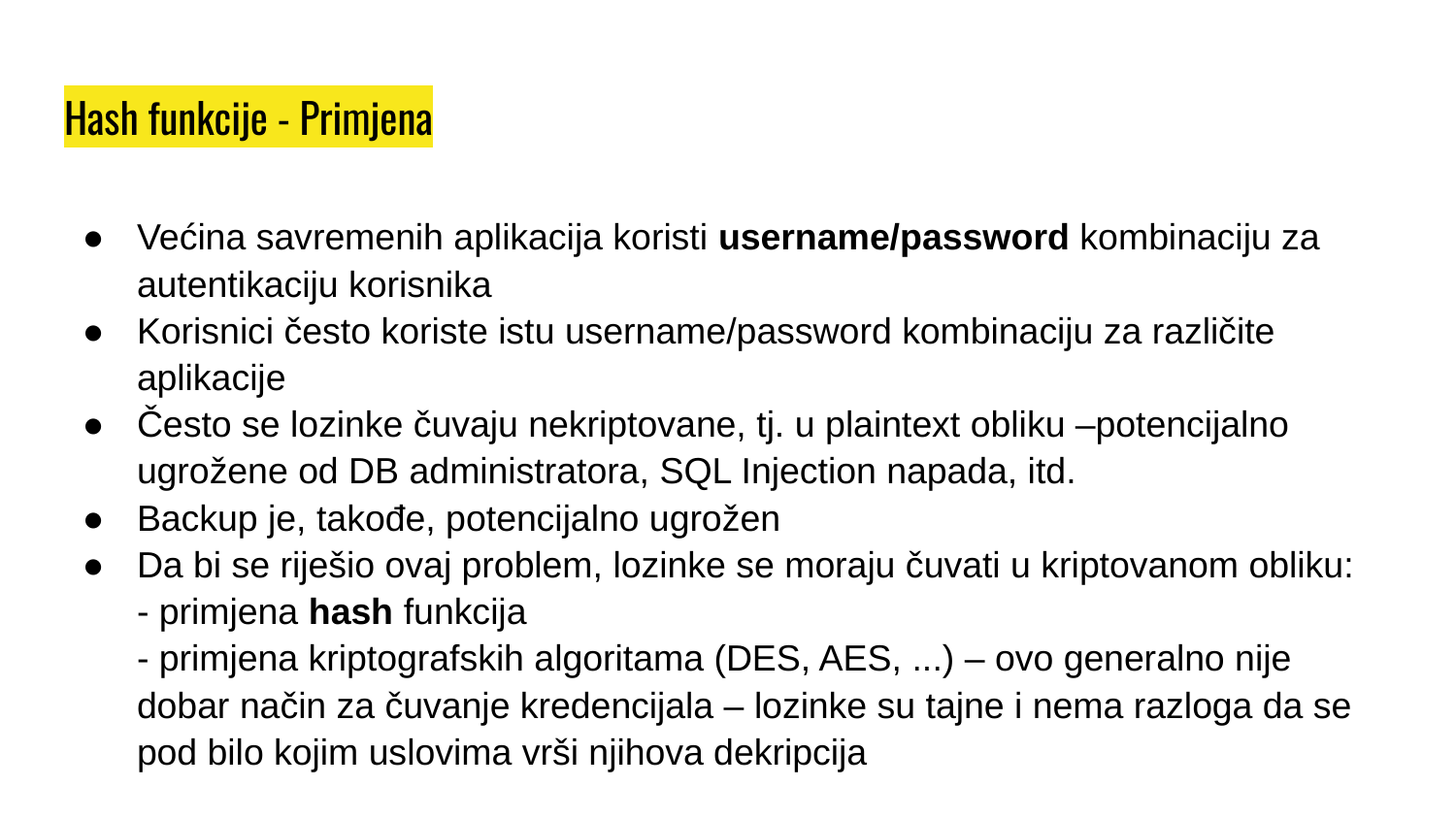

# Hash funkcije - Primjena
Većina savremenih aplikacija koristi username/password kombinaciju za autentikaciju korisnika
Korisnici često koriste istu username/password kombinaciju za različite aplikacije
Često se lozinke čuvaju nekriptovane, tj. u plaintext obliku –potencijalno ugrožene od DB administratora, SQL Injection napada, itd.
Backup je, takođe, potencijalno ugrožen
Da bi se riješio ovaj problem, lozinke se moraju čuvati u kriptovanom obliku:
- primjena hash funkcija
- primjena kriptografskih algoritama (DES, AES, ...) – ovo generalno nije dobar način za čuvanje kredencijala – lozinke su tajne i nema razloga da se pod bilo kojim uslovima vrši njihova dekripcija